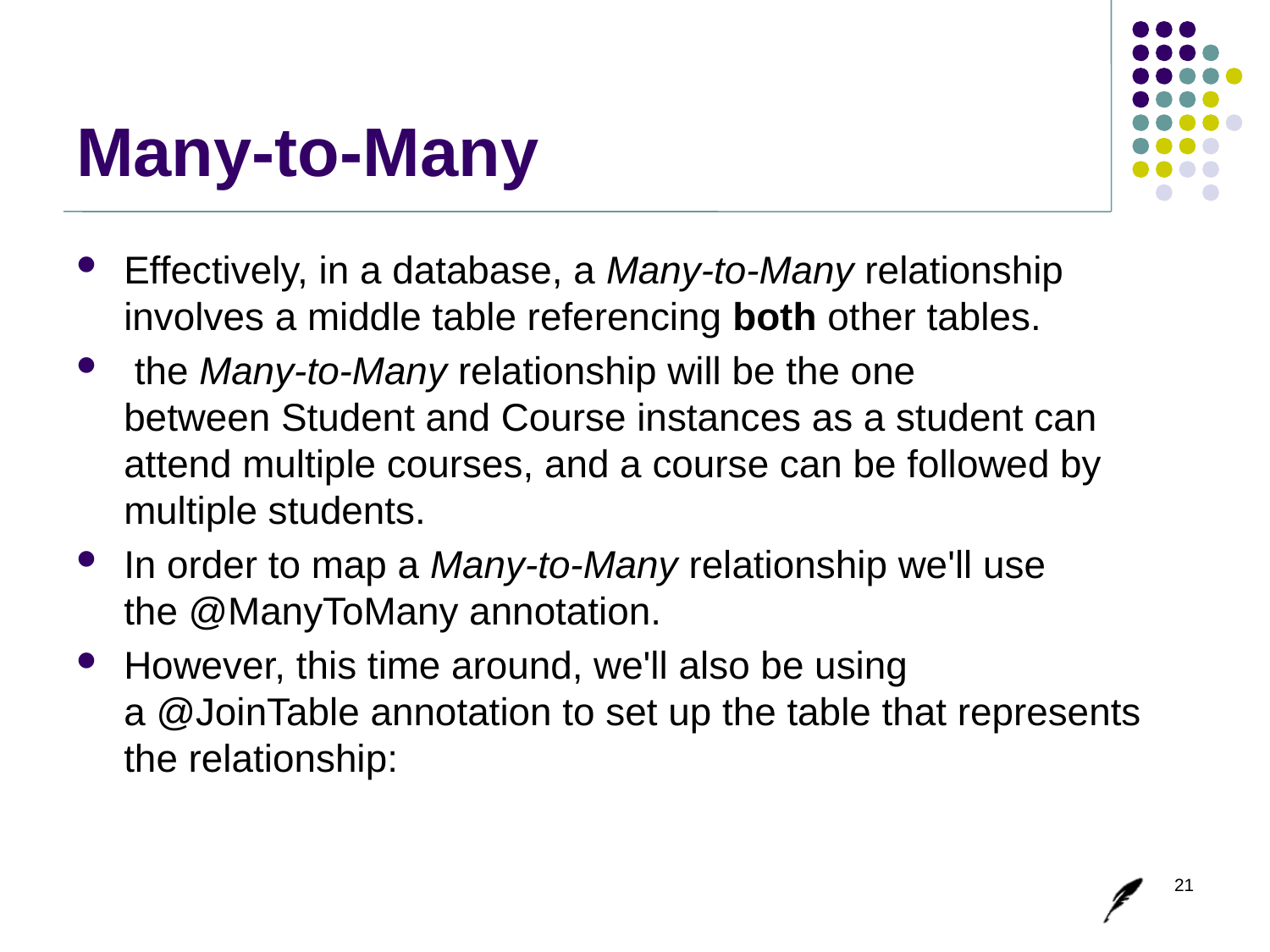

# Many-to-Many
Effectively, in a database, a Many-to-Many relationship involves a middle table referencing both other tables.
 the Many-to-Many relationship will be the one between Student and Course instances as a student can attend multiple courses, and a course can be followed by multiple students.
In order to map a Many-to-Many relationship we'll use the @ManyToMany annotation.
However, this time around, we'll also be using a @JoinTable annotation to set up the table that represents the relationship:
21